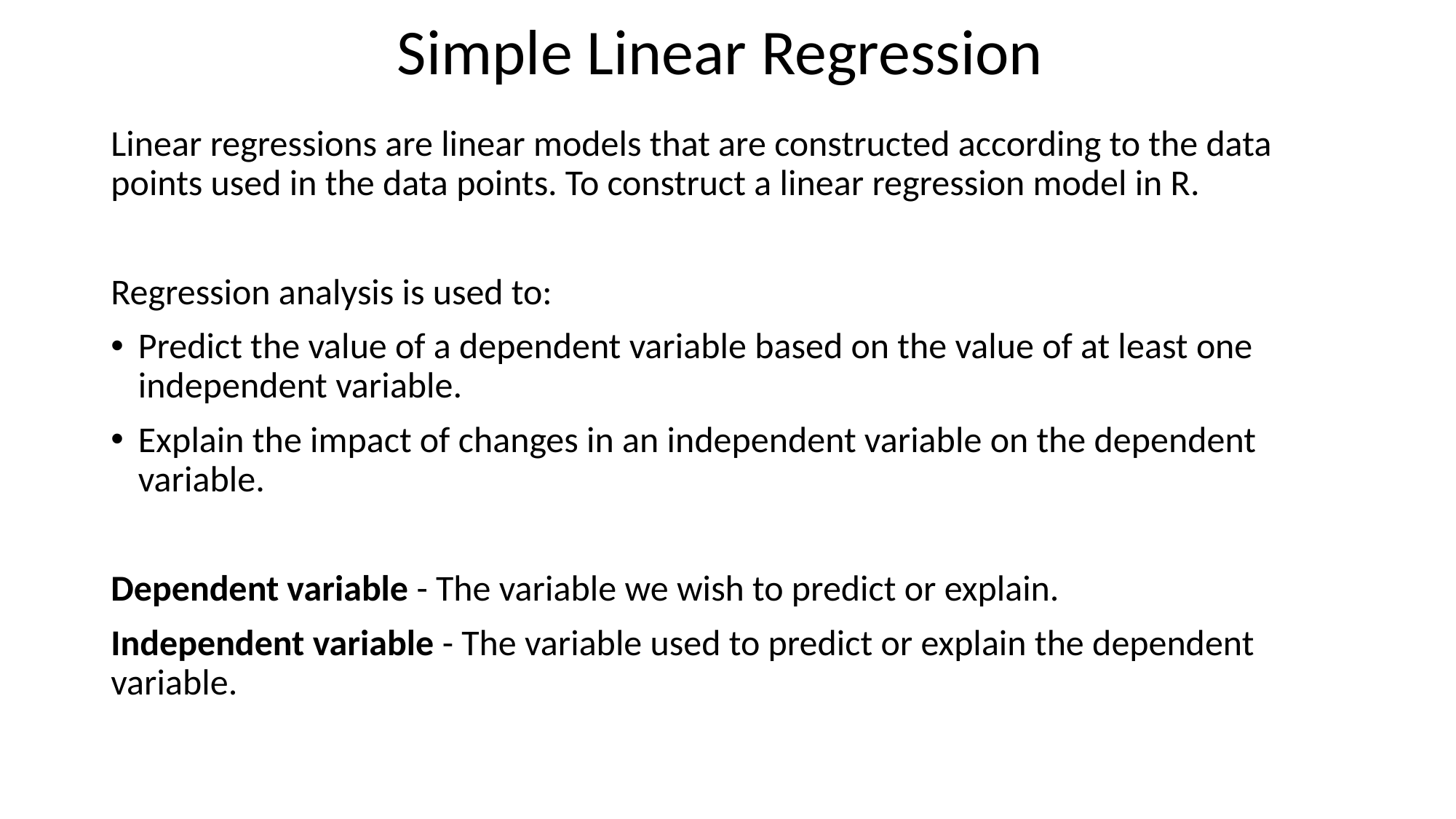

# Simple Linear Regression
Linear regressions are linear models that are constructed according to the data points used in the data points. To construct a linear regression model in R.

Regression analysis is used to:
Predict the value of a dependent variable based on the value of at least one independent variable.
Explain the impact of changes in an independent variable on the dependent variable.

Dependent variable - The variable we wish to predict or explain.
Independent variable - The variable used to predict or explain the dependent variable.